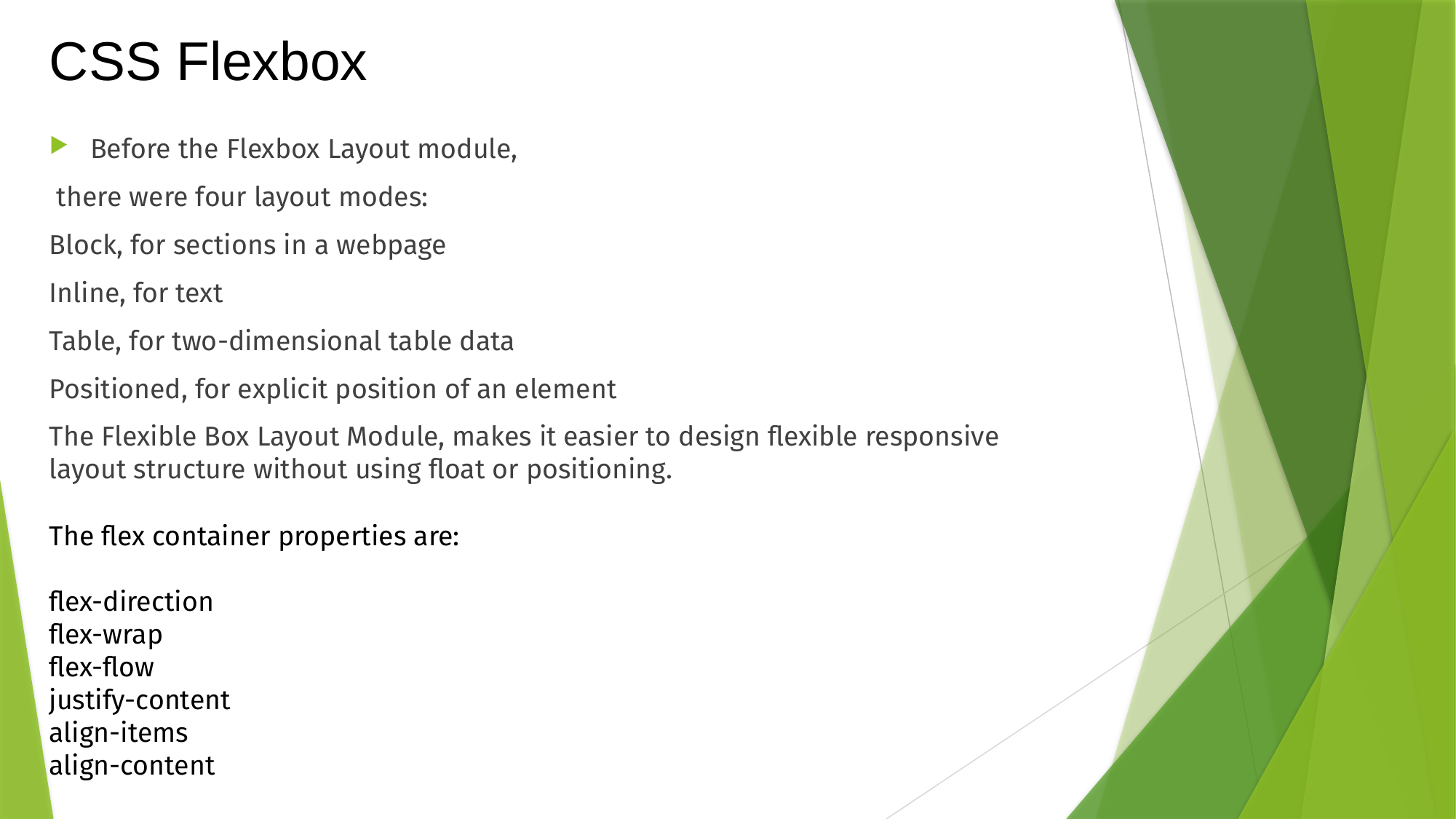

# CSS Flexbox
Before the Flexbox Layout module,
 there were four layout modes:
Block, for sections in a webpage
Inline, for text
Table, for two-dimensional table data
Positioned, for explicit position of an element
The Flexible Box Layout Module, makes it easier to design flexible responsive layout structure without using float or positioning.
The flex container properties are:

flex-direction
flex-wrap
flex-flow
justify-content
align-items
align-content